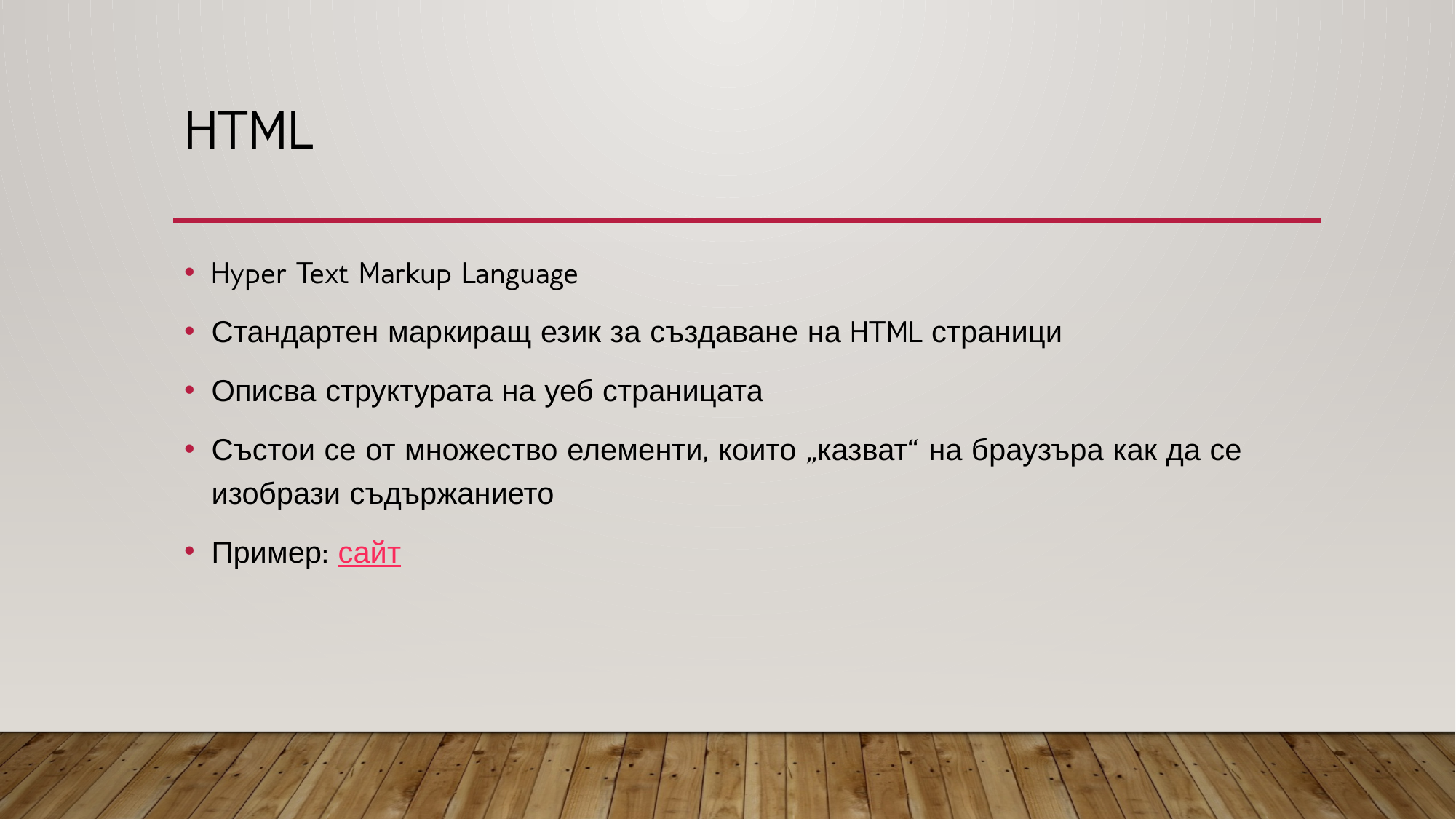

# HTML
Hyper Text Markup Language
Стандартен маркиращ език за създаване на HTML страници
Описва структурата на уеб страницата
Състои се от множество елементи, които „казват“ на браузъра как да се изобрази съдържанието
Пример: сайт